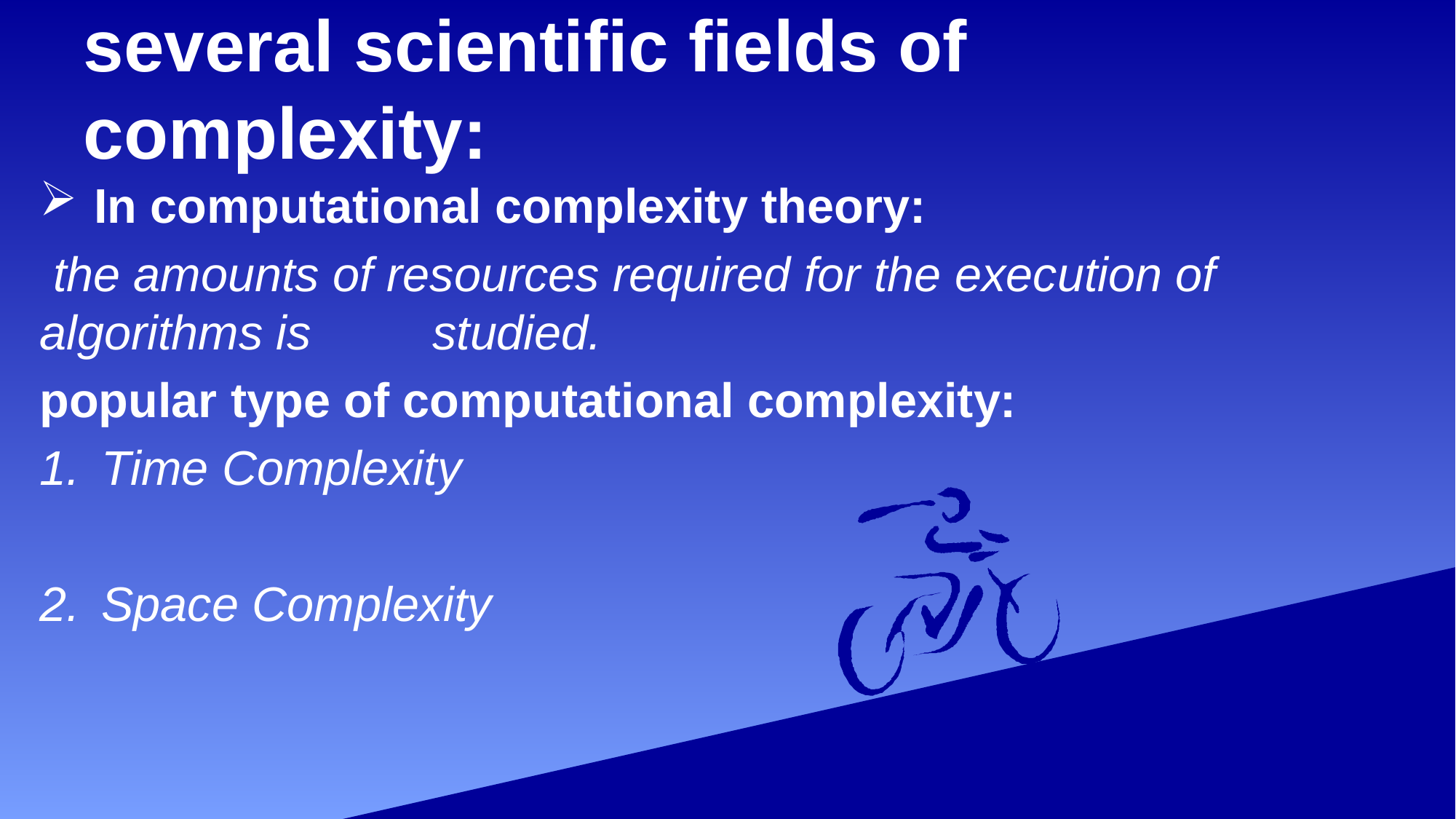

# several scientific fields of complexity:
 In computational complexity theory:
 the amounts of resources required for the execution of algorithms is         studied.
popular type of computational complexity:
Time Complexity

Space Complexity